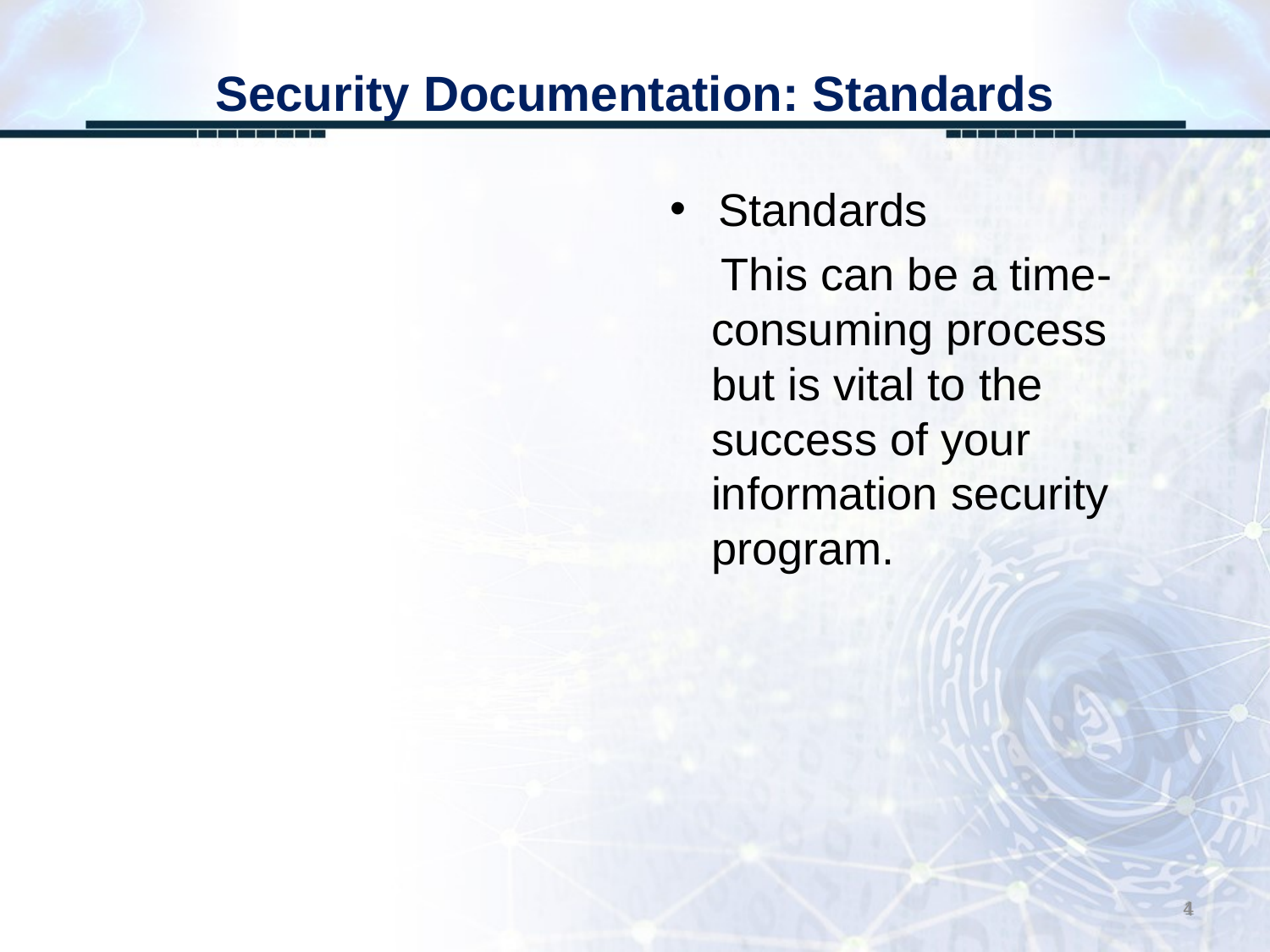

# Security Documentation: Standards
Standards
    This can be a time-consuming process but is vital to the success of your information security program.
4